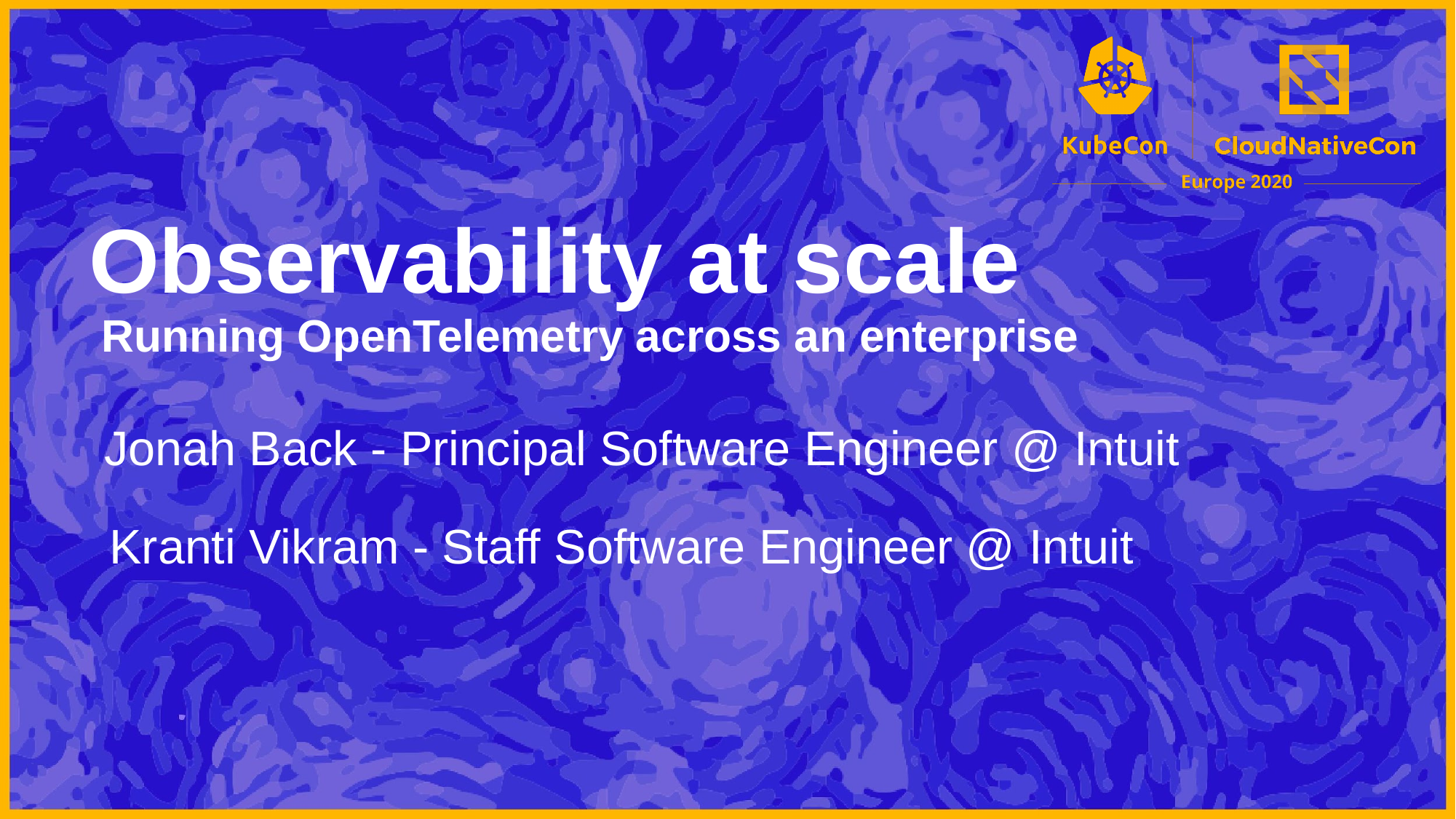

Observability at scale
 Running OpenTelemetry across an enterprise
Jonah Back - Principal Software Engineer @ Intuit
Kranti Vikram - Staff Software Engineer @ Intuit